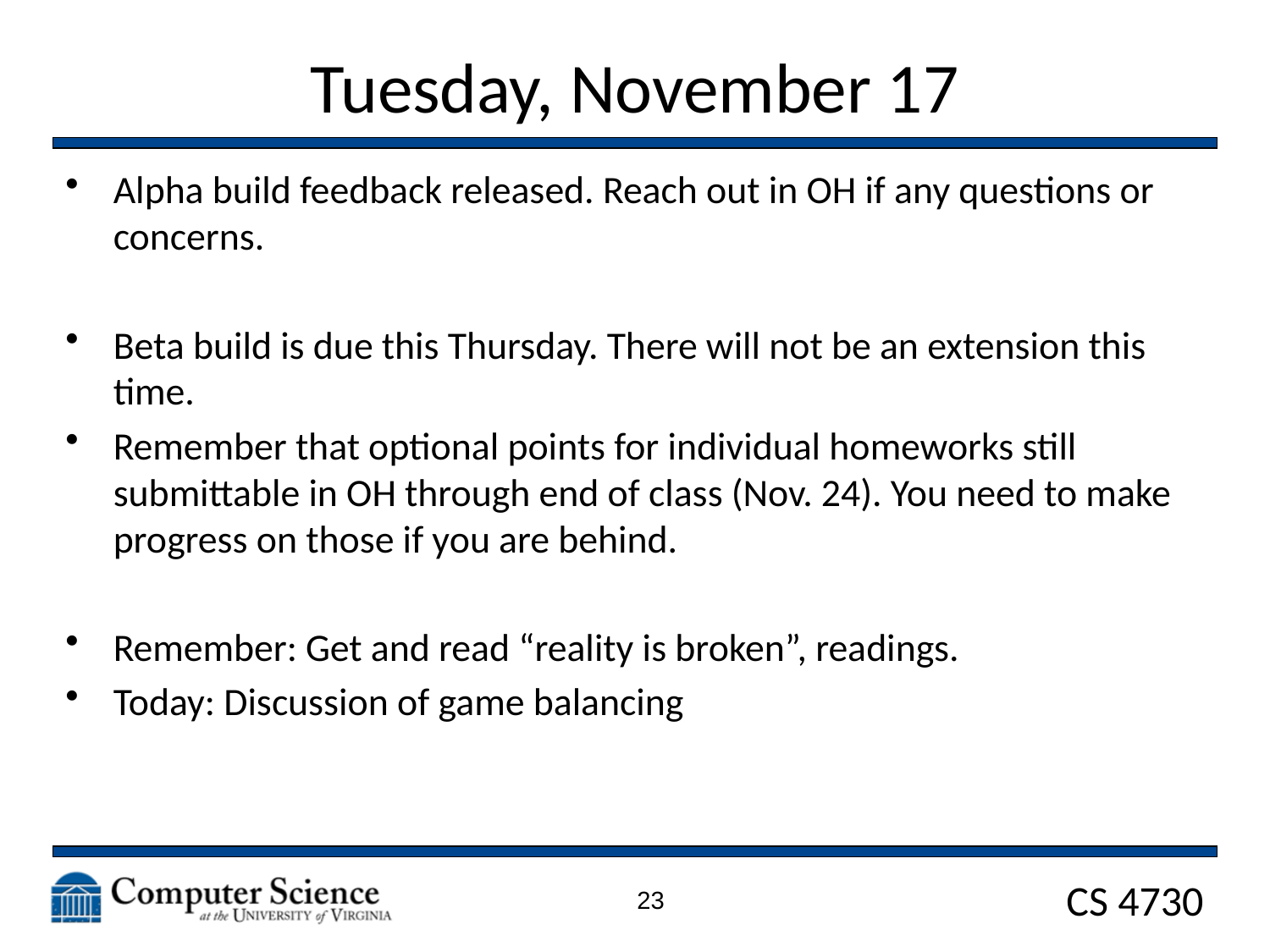

# Tuesday, November 17
Alpha build feedback released. Reach out in OH if any questions or concerns.

Beta build is due this Thursday. There will not be an extension this time.
Remember that optional points for individual homeworks still submittable in OH through end of class (Nov. 24). You need to make progress on those if you are behind.

Remember: Get and read “reality is broken”, readings.
Today: Discussion of game balancing
23